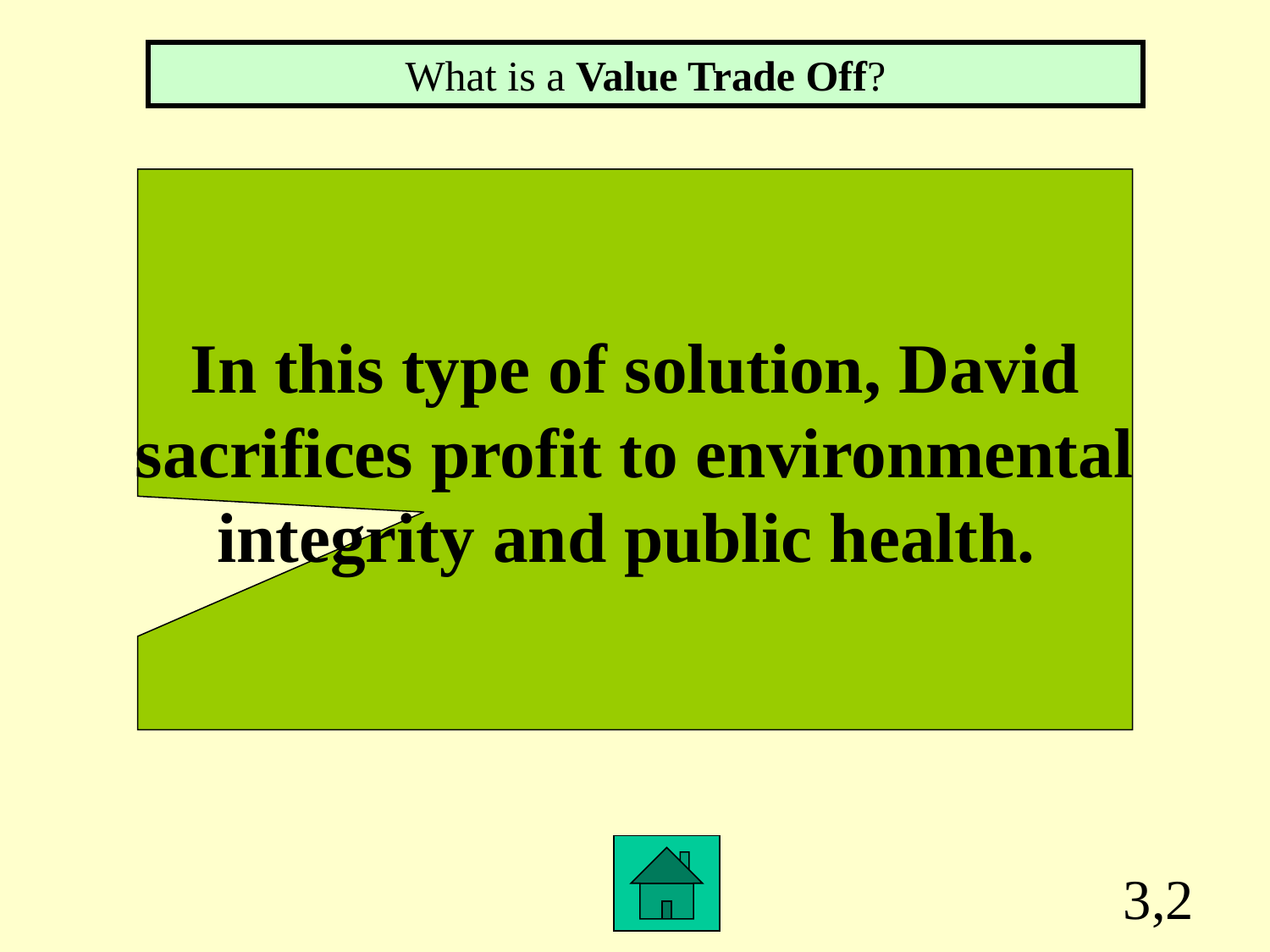

What is a Value Trade Off?
In this type of solution, David
sacrifices profit to environmental
integrity and public health.

3,2